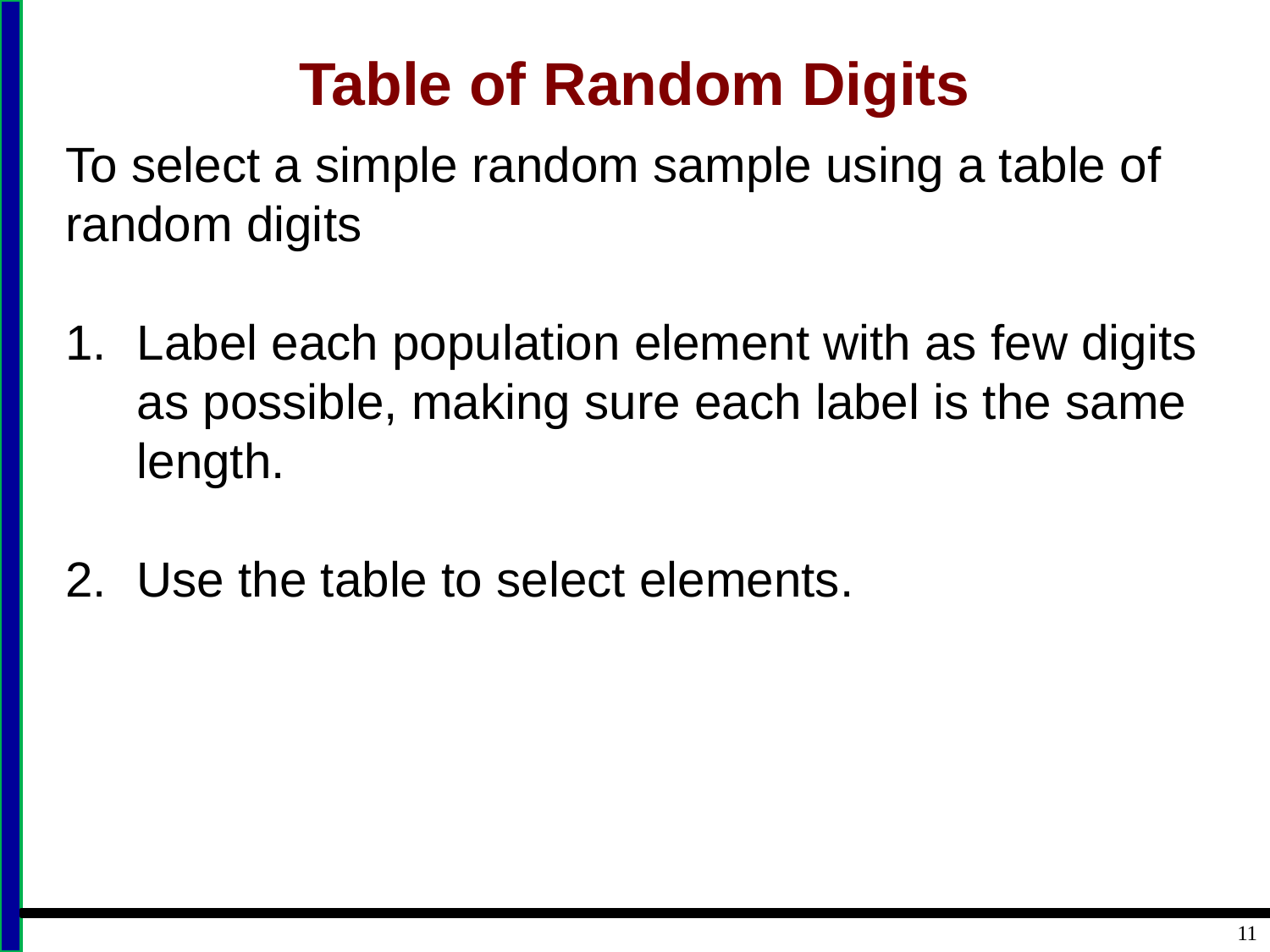

# Table of Random Digits
To select a simple random sample using a table of random digits

Label each population element with as few digits as possible, making sure each label is the same length.

Use the table to select elements.